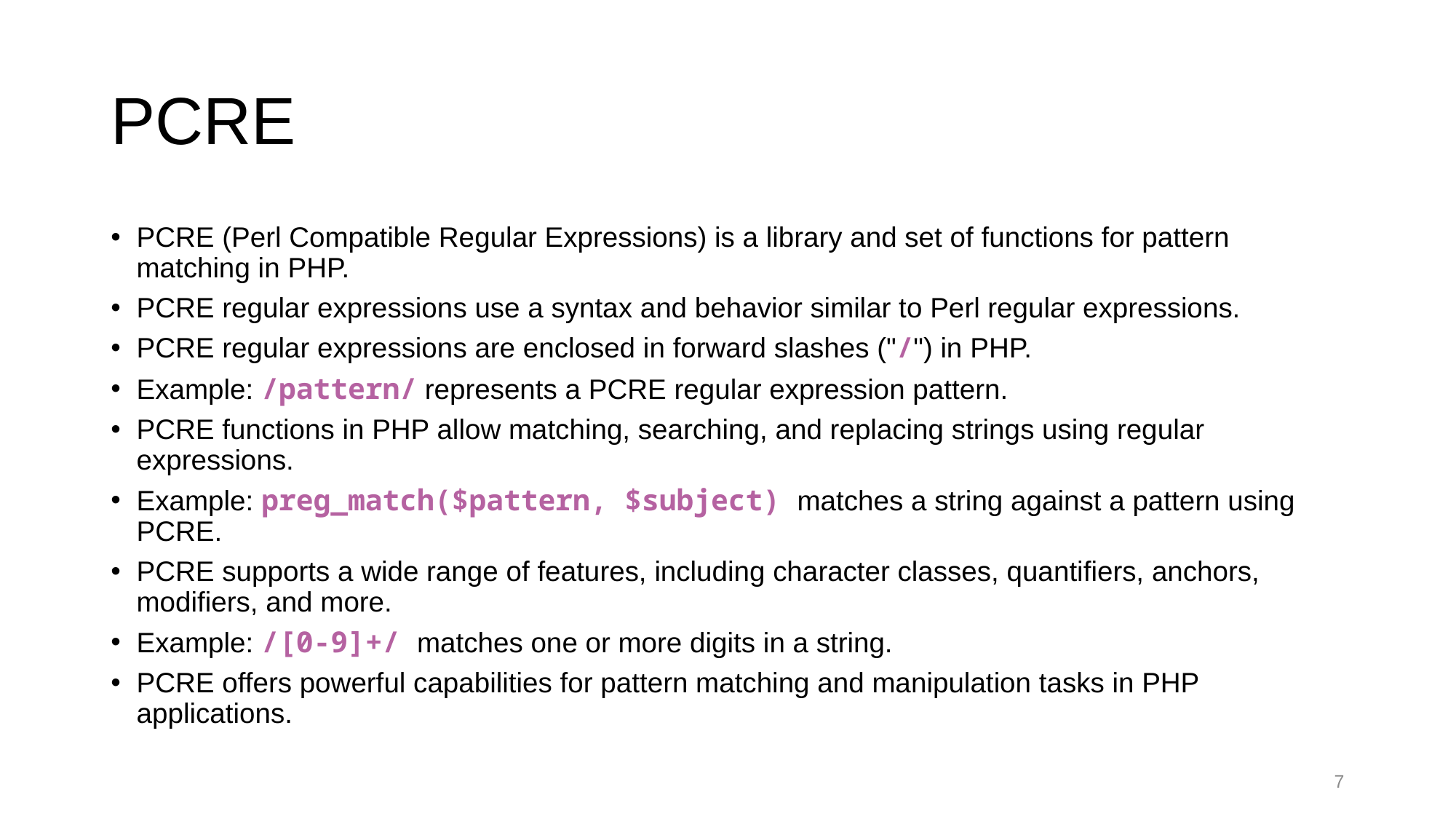

# PCRE
PCRE (Perl Compatible Regular Expressions) is a library and set of functions for pattern matching in PHP.
PCRE regular expressions use a syntax and behavior similar to Perl regular expressions.
PCRE regular expressions are enclosed in forward slashes ("/") in PHP.
Example: /pattern/ represents a PCRE regular expression pattern.
PCRE functions in PHP allow matching, searching, and replacing strings using regular expressions.
Example: preg_match($pattern, $subject) matches a string against a pattern using PCRE.
PCRE supports a wide range of features, including character classes, quantifiers, anchors, modifiers, and more.
Example: /[0-9]+/ matches one or more digits in a string.
PCRE offers powerful capabilities for pattern matching and manipulation tasks in PHP applications.
7